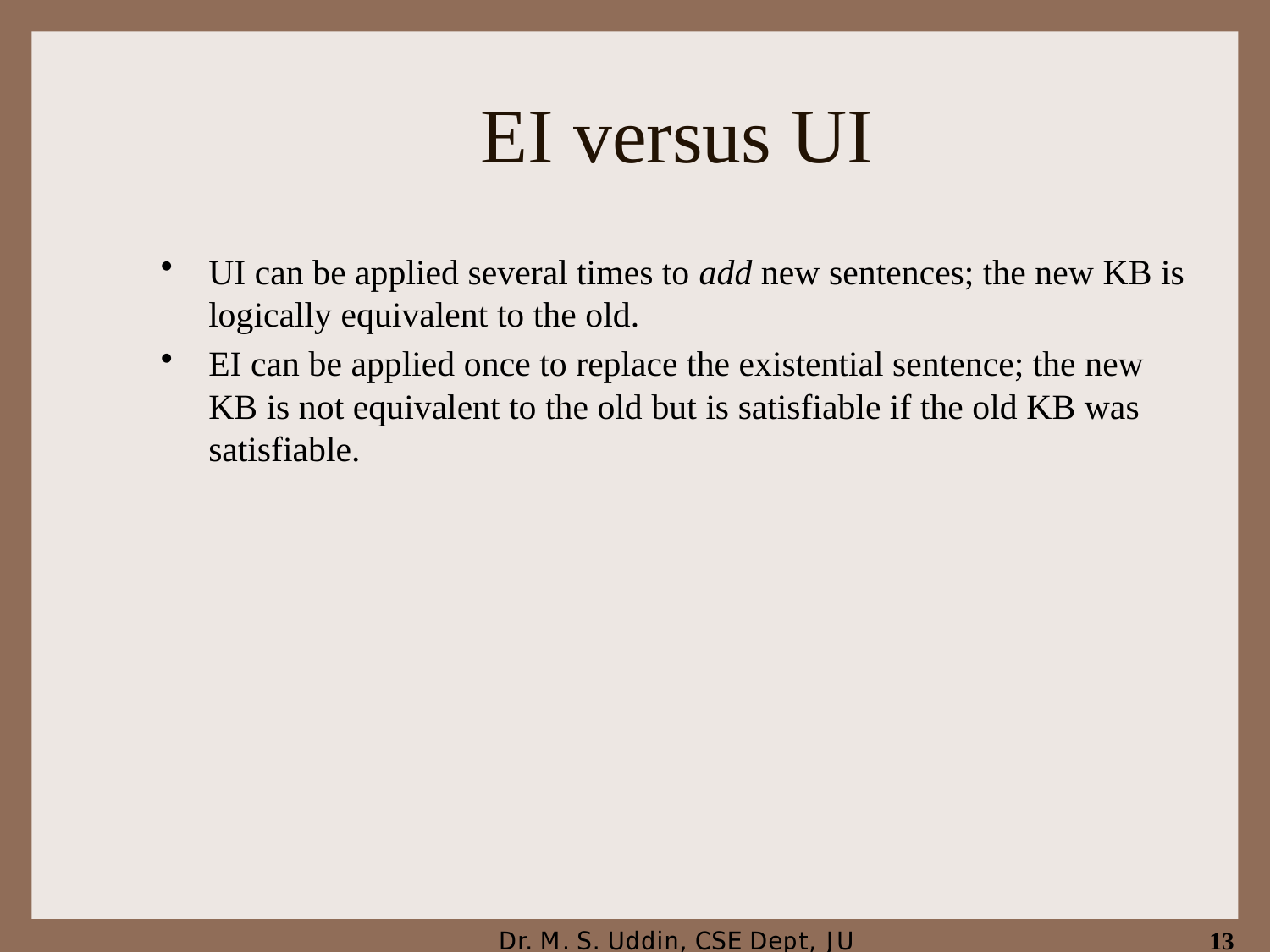

# EI versus UI
UI can be applied several times to add new sentences; the new KB is logically equivalent to the old.
EI can be applied once to replace the existential sentence; the new KB is not equivalent to the old but is satisfiable if the old KB was satisfiable.
13
Dr. M. S. Uddin, CSE Dept, JU